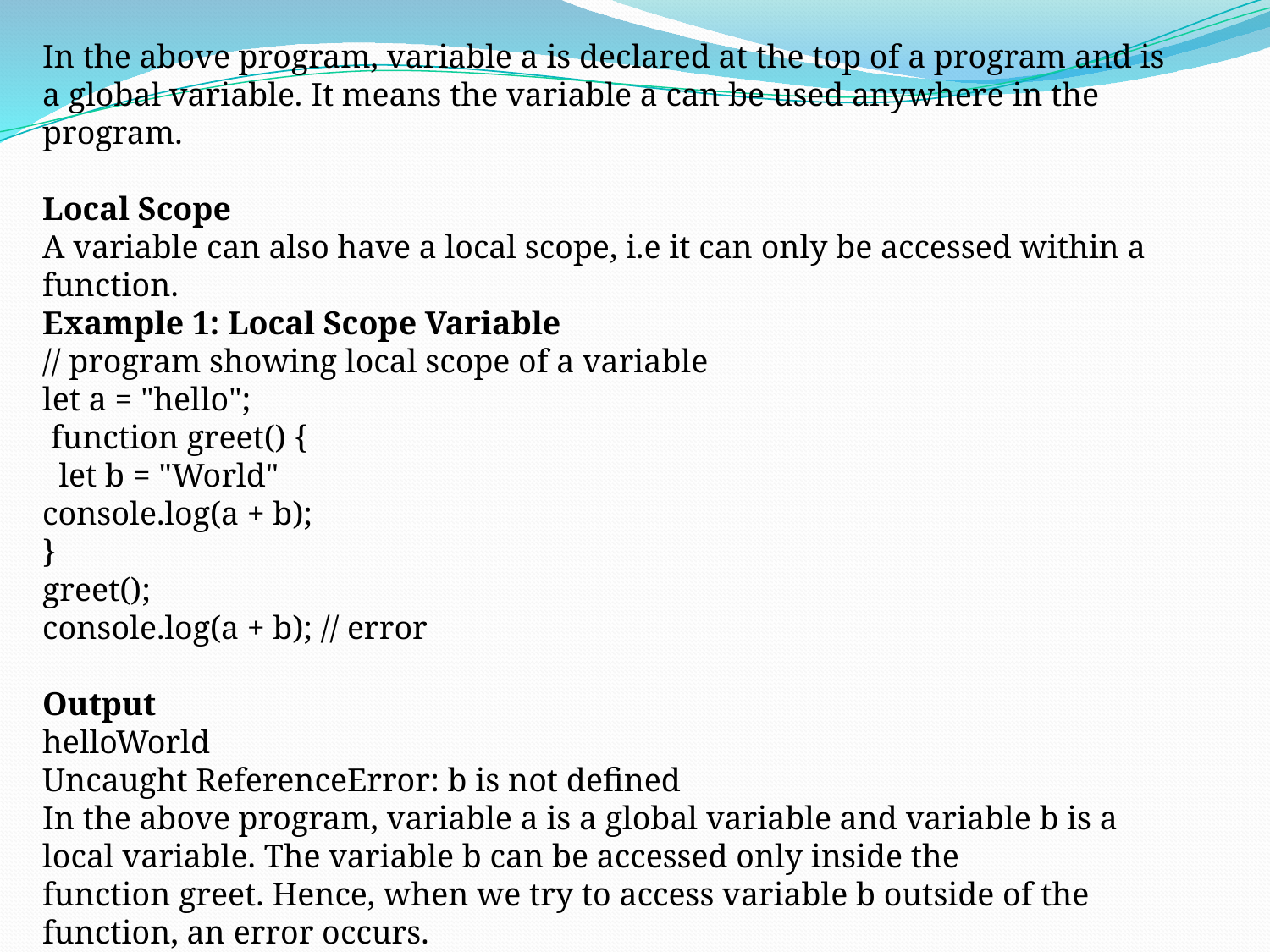

In the above program, variable a is declared at the top of a program and is a global variable. It means the variable a can be used anywhere in the program.

Local Scope
A variable can also have a local scope, i.e it can only be accessed within a function.
Example 1: Local Scope Variable
// program showing local scope of a variable
let a = "hello";
 function greet() {
  let b = "World"
console.log(a + b);
}
greet();
console.log(a + b); // error

Output
helloWorld
Uncaught ReferenceError: b is not defined
In the above program, variable a is a global variable and variable b is a local variable. The variable b can be accessed only inside the function greet. Hence, when we try to access variable b outside of the function, an error occurs.